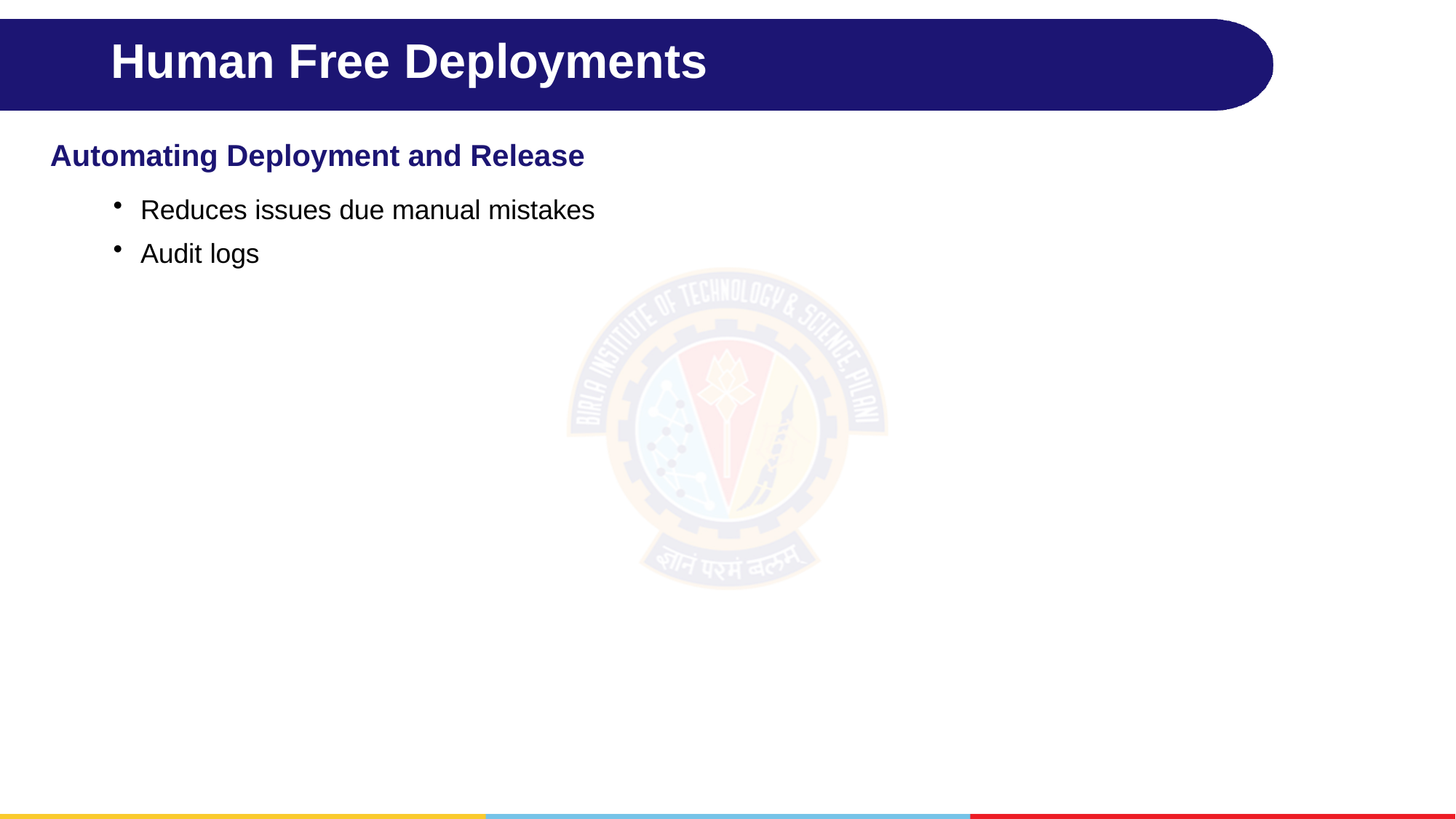

# Human Free Deployments
Automating Deployment and Release
Reduces issues due manual mistakes
Audit logs